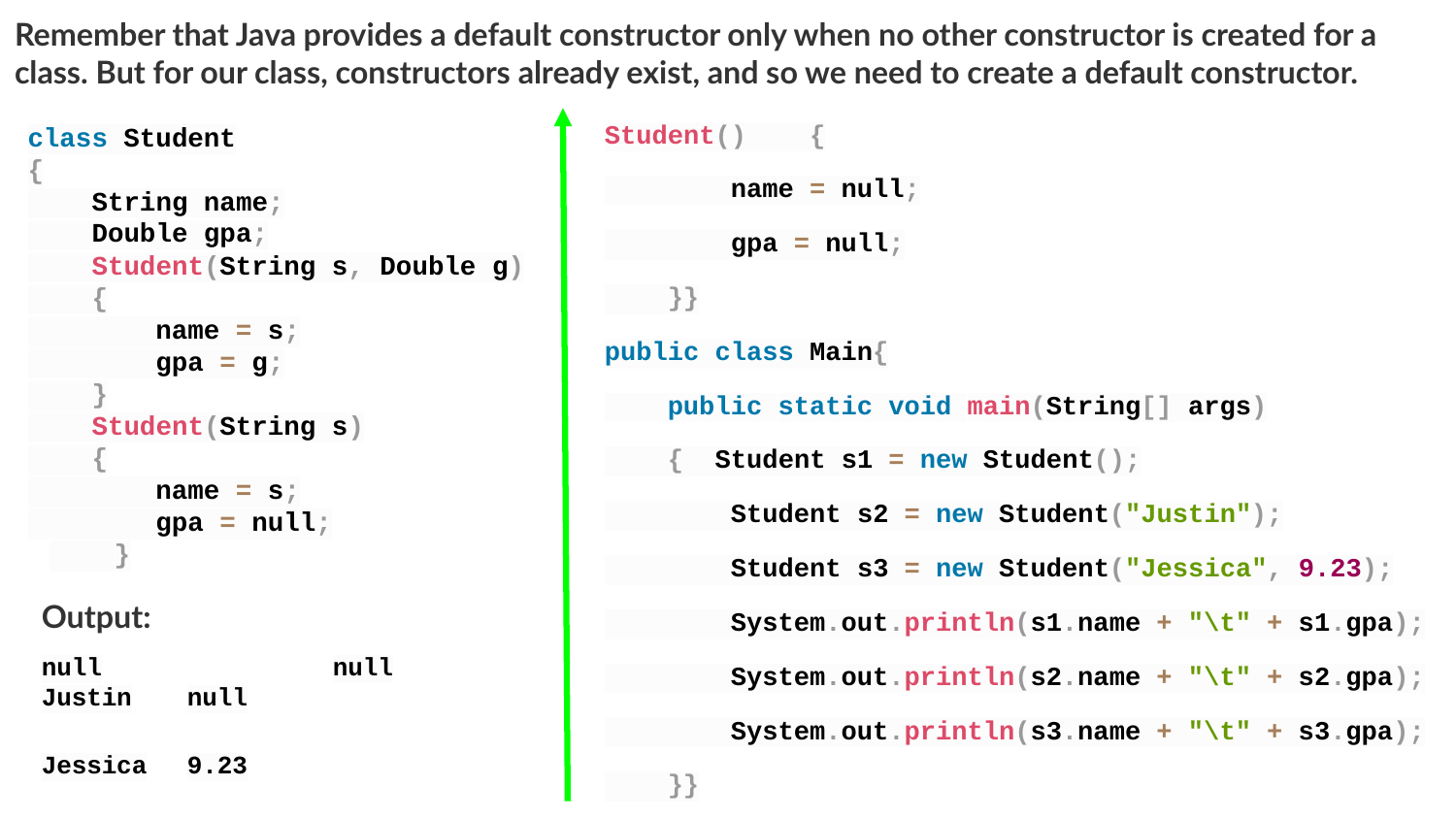

Remember that Java provides a default constructor only when no other constructor is created for a class. But for our class, constructors already exist, and so we need to create a default constructor.
class Student
{
    String name;
    Double gpa;
    Student(String s, Double g)
    {
        name = s;
        gpa = g;
    }
    Student(String s)
    {
        name = s;
        gpa = null;
    }

Student()    {
        name = null;
        gpa = null;
    }}
public class Main{
    public static void main(String[] args)
    {  Student s1 = new Student();
        Student s2 = new Student("Justin");
        Student s3 = new Student("Jessica", 9.23);
        System.out.println(s1.name + "\t" + s1.gpa);
        System.out.println(s2.name + "\t" + s2.gpa);
        System.out.println(s3.name + "\t" + s3.gpa);
    }}

Output:
null		null
Justin	null
Jessica	9.23